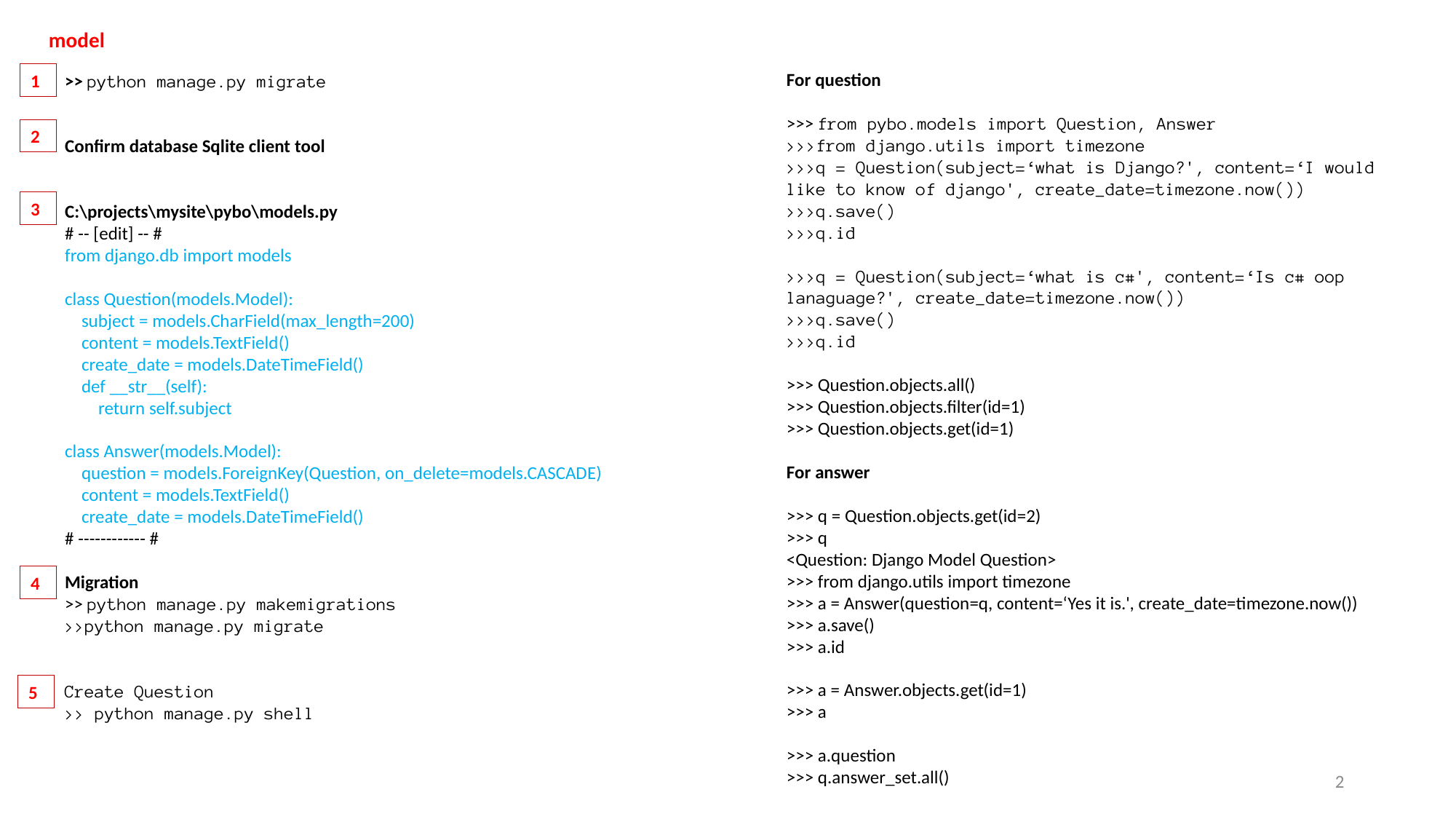

model
For question

>>> from pybo.models import Question, Answer
>>>from django.utils import timezone
>>>q = Question(subject=‘what is Django?', content=‘I would like to know of django', create_date=timezone.now())
>>>q.save()
>>>q.id

>>>q = Question(subject=‘what is c#', content=‘Is c# oop lanaguage?', create_date=timezone.now())
>>>q.save()
>>>q.id

>>> Question.objects.all()
>>> Question.objects.filter(id=1)
>>> Question.objects.get(id=1)

For answer

>>> q = Question.objects.get(id=2)
>>> q
<Question: Django Model Question>
>>> from django.utils import timezone
>>> a = Answer(question=q, content=‘Yes it is.', create_date=timezone.now())
>>> a.save()
>>> a.id

>>> a = Answer.objects.get(id=1)
>>> a

>>> a.question
>>> q.answer_set.all()
1
>> python manage.py migrate

Confirm database Sqlite client tool

C:\projects\mysite\pybo\models.py
# -- [edit] -- #
from django.db import models

class Question(models.Model):
    subject = models.CharField(max_length=200)
    content = models.TextField()
    create_date = models.DateTimeField()
    def __str__(self):
        return self.subject

class Answer(models.Model):
    question = models.ForeignKey(Question, on_delete=models.CASCADE)
    content = models.TextField()
    create_date = models.DateTimeField()
# ------------ #

Migration
>> python manage.py makemigrations
>>python manage.py migrate

Create Question
>> python manage.py shell

2
3
4
5
2